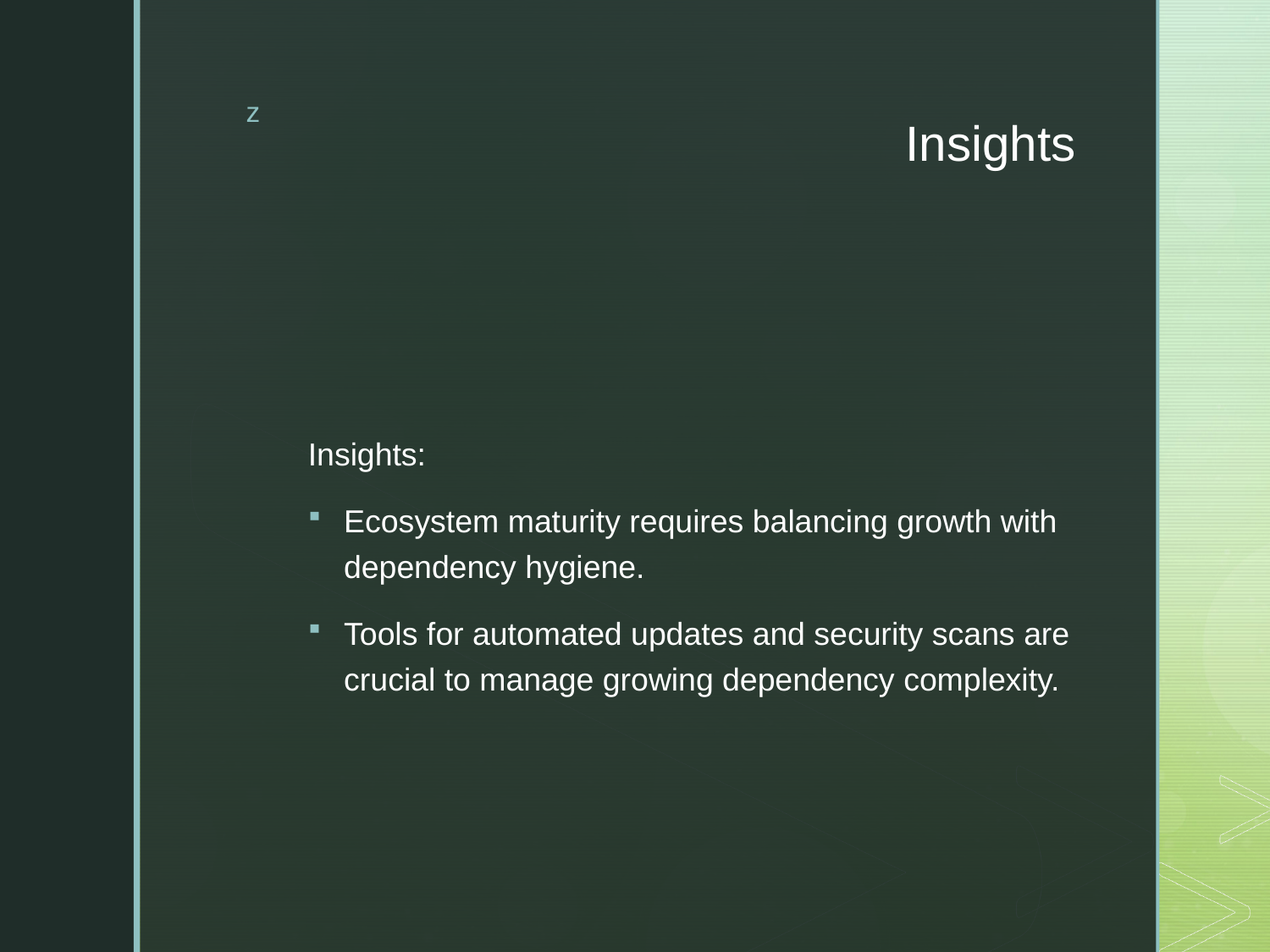

# Insights
Insights:
Ecosystem maturity requires balancing growth with dependency hygiene.
Tools for automated updates and security scans are crucial to manage growing dependency complexity.